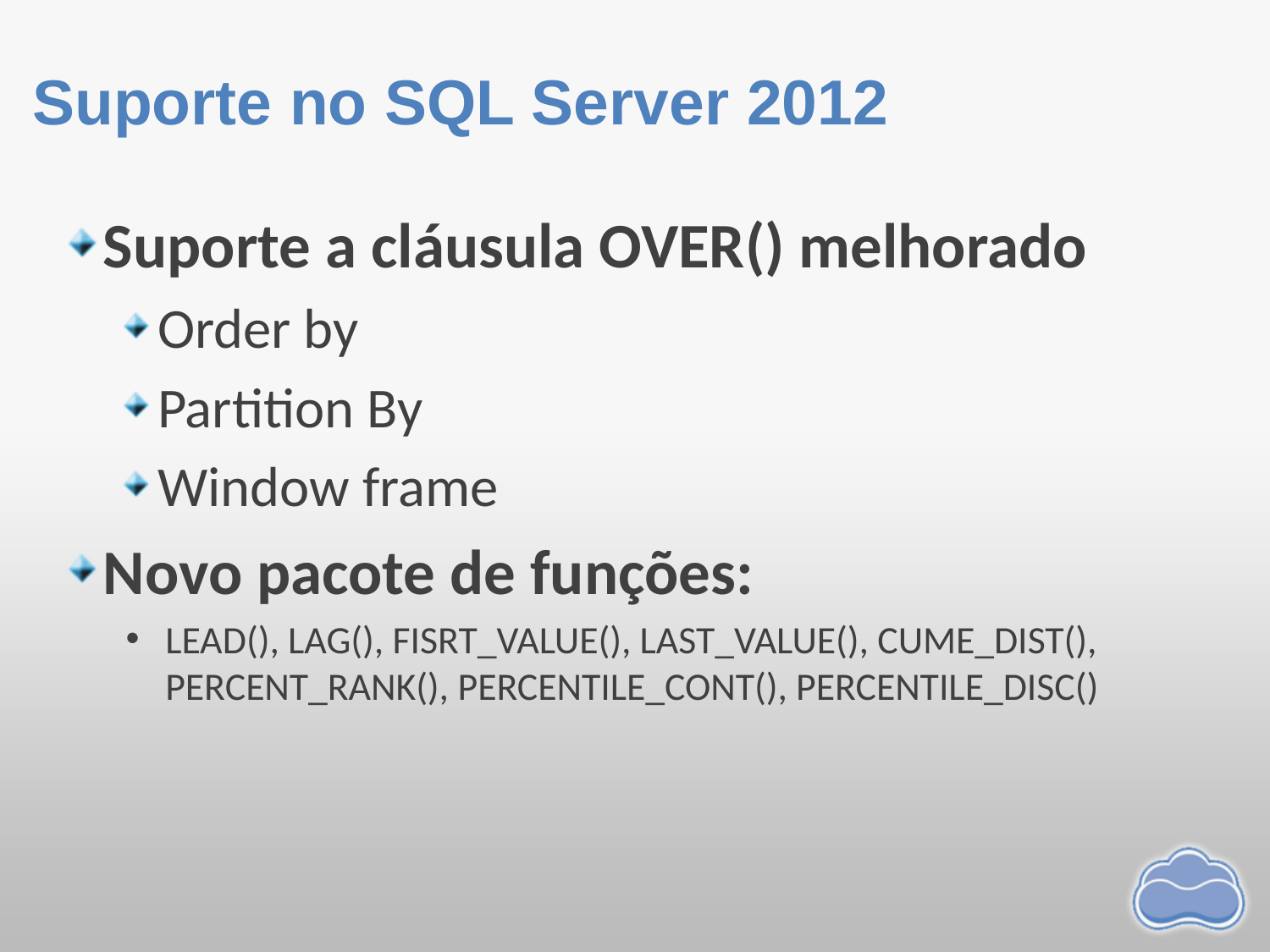

# Suporte no SQL Server 2012
Suporte a cláusula OVER() melhorado
Order by
Partition By
Window frame
Novo pacote de funções:
LEAD(), LAG(), FISRT_VALUE(), LAST_VALUE(), CUME_DIST(), PERCENT_RANK(), PERCENTILE_CONT(), PERCENTILE_DISC()